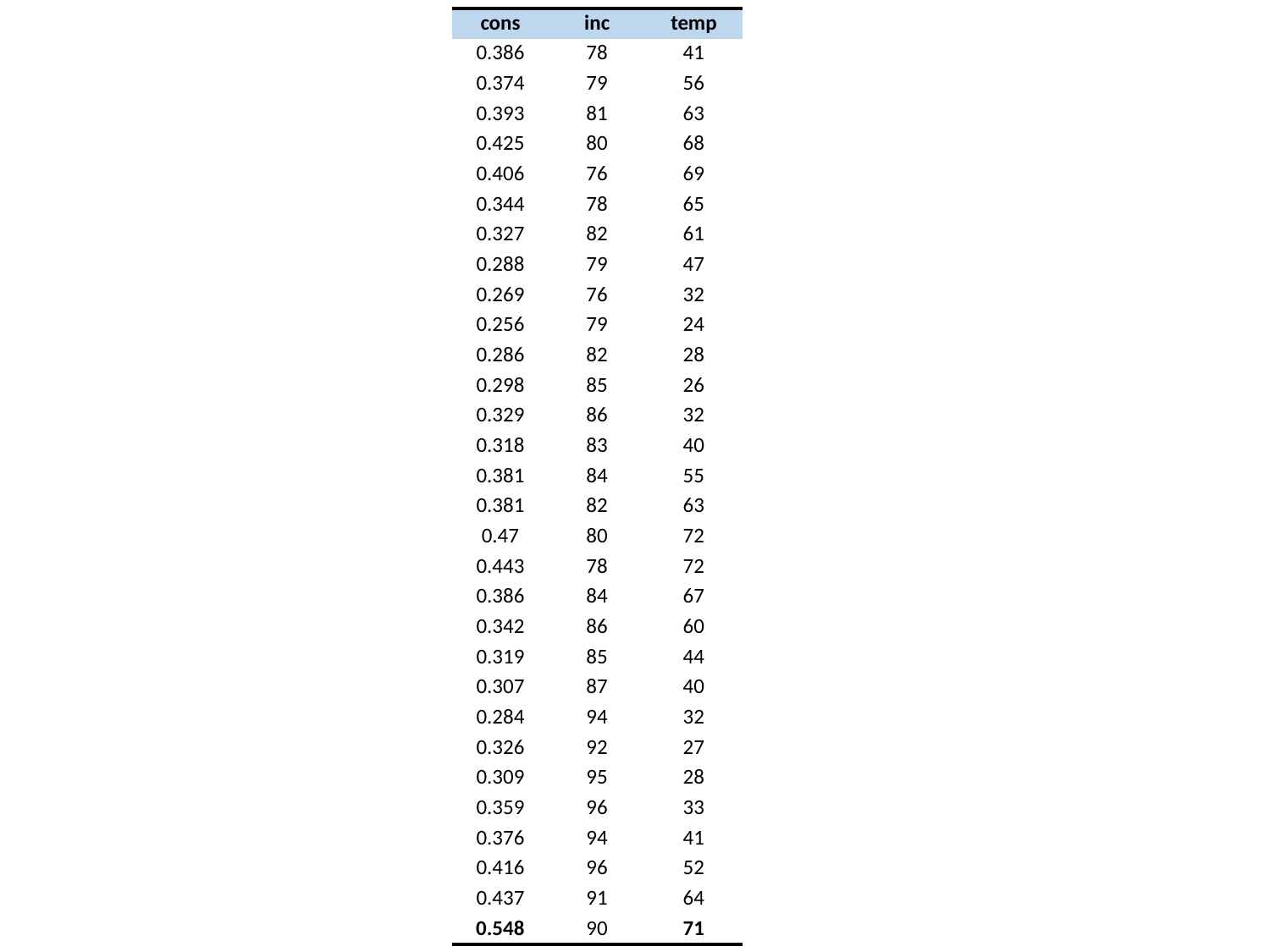

| cons | inc | temp |
| --- | --- | --- |
| 0.386 | 78 | 41 |
| 0.374 | 79 | 56 |
| 0.393 | 81 | 63 |
| 0.425 | 80 | 68 |
| 0.406 | 76 | 69 |
| 0.344 | 78 | 65 |
| 0.327 | 82 | 61 |
| 0.288 | 79 | 47 |
| 0.269 | 76 | 32 |
| 0.256 | 79 | 24 |
| 0.286 | 82 | 28 |
| 0.298 | 85 | 26 |
| 0.329 | 86 | 32 |
| 0.318 | 83 | 40 |
| 0.381 | 84 | 55 |
| 0.381 | 82 | 63 |
| 0.47 | 80 | 72 |
| 0.443 | 78 | 72 |
| 0.386 | 84 | 67 |
| 0.342 | 86 | 60 |
| 0.319 | 85 | 44 |
| 0.307 | 87 | 40 |
| 0.284 | 94 | 32 |
| 0.326 | 92 | 27 |
| 0.309 | 95 | 28 |
| 0.359 | 96 | 33 |
| 0.376 | 94 | 41 |
| 0.416 | 96 | 52 |
| 0.437 | 91 | 64 |
| 0.548 | 90 | 71 |